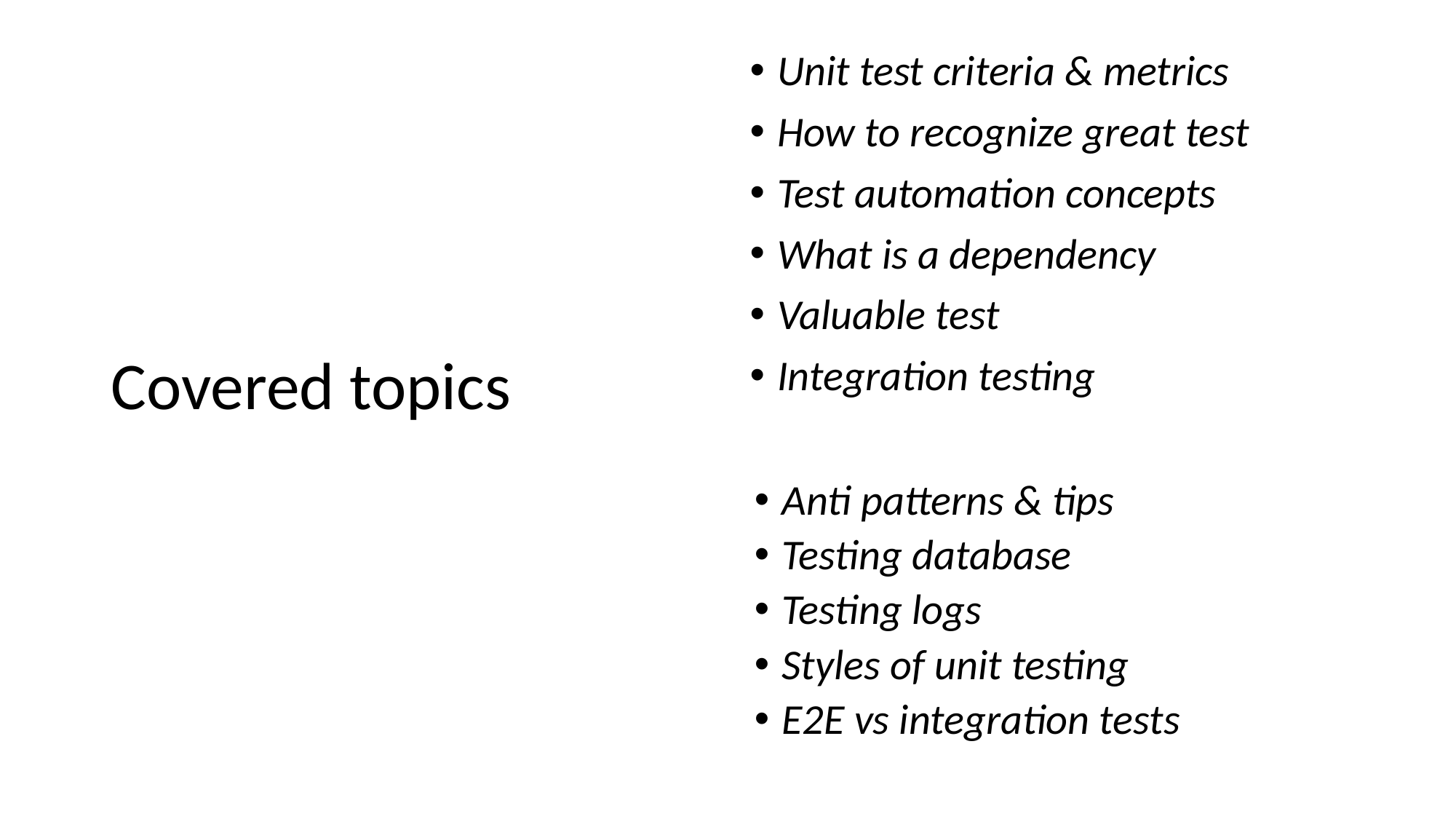

# Covered topics
Unit test criteria & metrics
How to recognize great test
Test automation concepts
What is a dependency
Valuable test
Integration testing
Anti patterns & tips
Testing database
Testing logs
Styles of unit testing
E2E vs integration tests